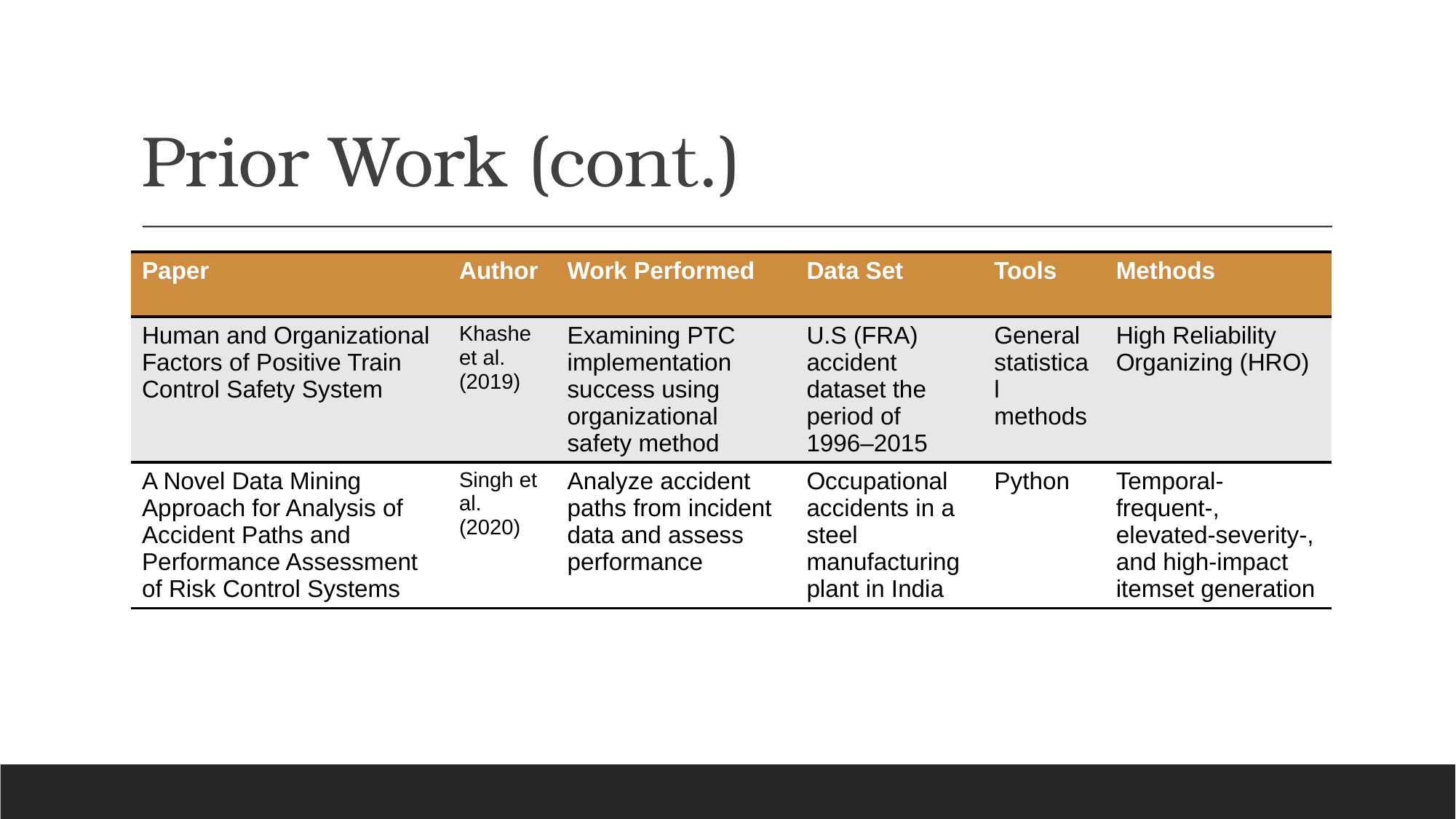

# Prior Work (cont.)
| Paper | Author | Work Performed | Data Set | Tools | Methods |
| --- | --- | --- | --- | --- | --- |
| Human and Organizational Factors of Positive Train Control Safety System | Khashe et al. (2019) | Examining PTC implementation success using organizational safety method | U.S (FRA) accident dataset the period of 1996–2015 | General statistical methods | High Reliability Organizing (HRO) |
| A Novel Data Mining Approach for Analysis of Accident Paths and Performance Assessment of Risk Control Systems | Singh et al. (2020) | Analyze accident paths from incident data and assess performance | Occupational accidents in a steel manufacturing plant in India | Python | Temporal- frequent-, elevated-severity-, and high-impact itemset generation |